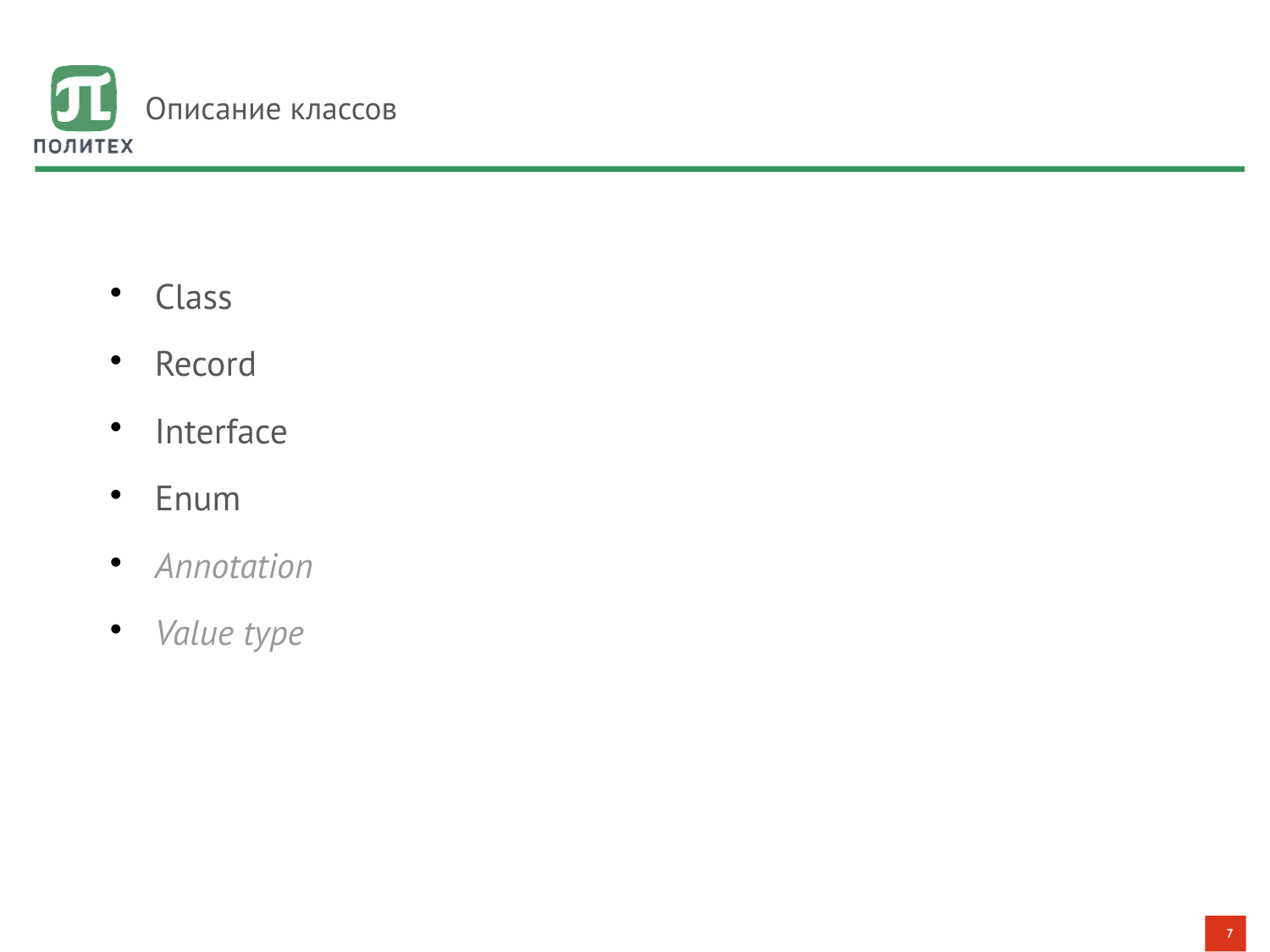

# Описание классов

Class
Record
Interface
Enum
Annotation
Value type
7